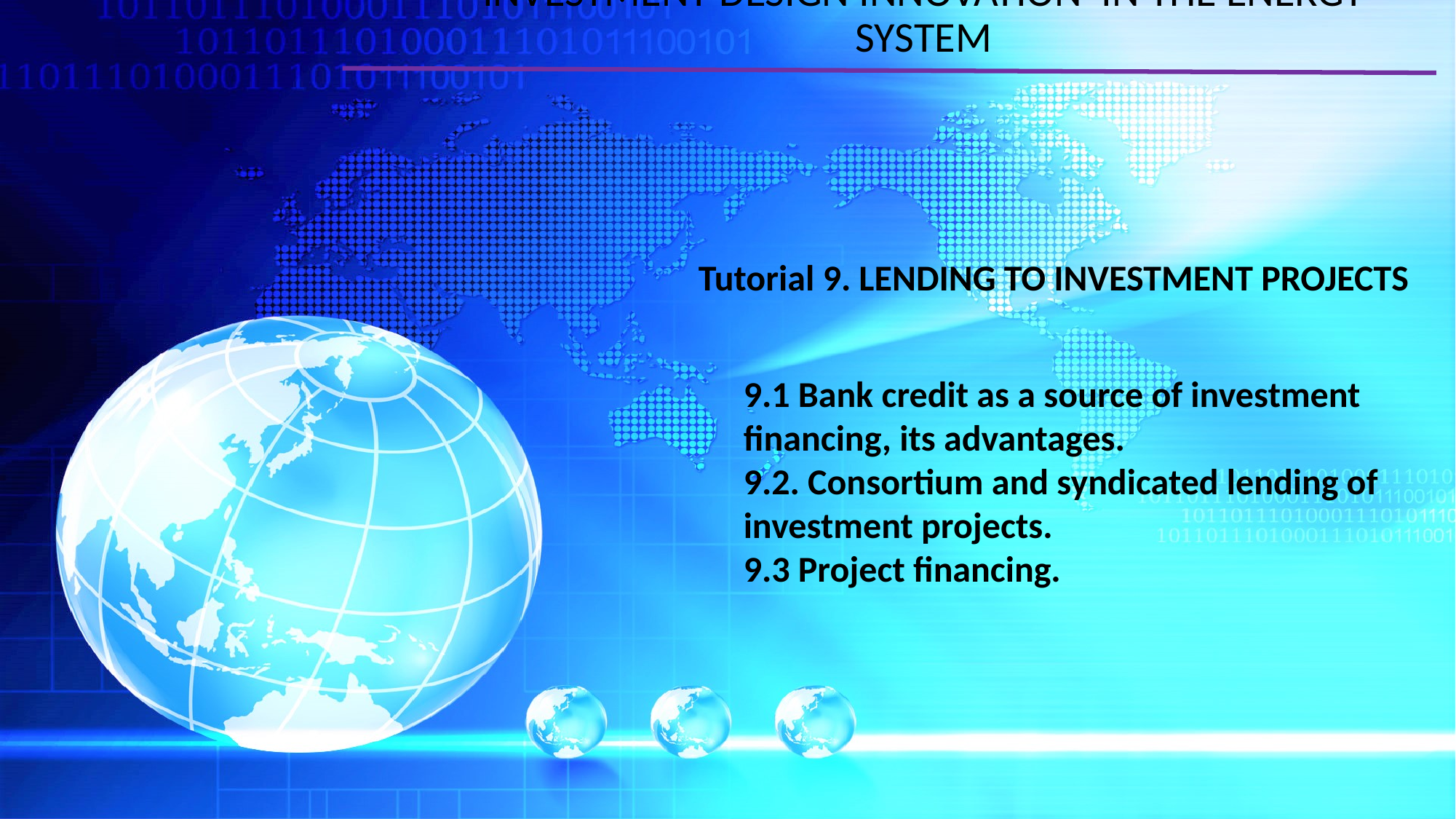

# INVESTMENT DESIGN INNOVATION  IN THE ENERGY SYSTEM
Tutorial 9. LENDING TO INVESTMENT PROJECTS
9.1 Bank credit as a source of investment financing, its advantages.
9.2. Consortium and syndicated lending of investment projects.
9.3 Project financing.